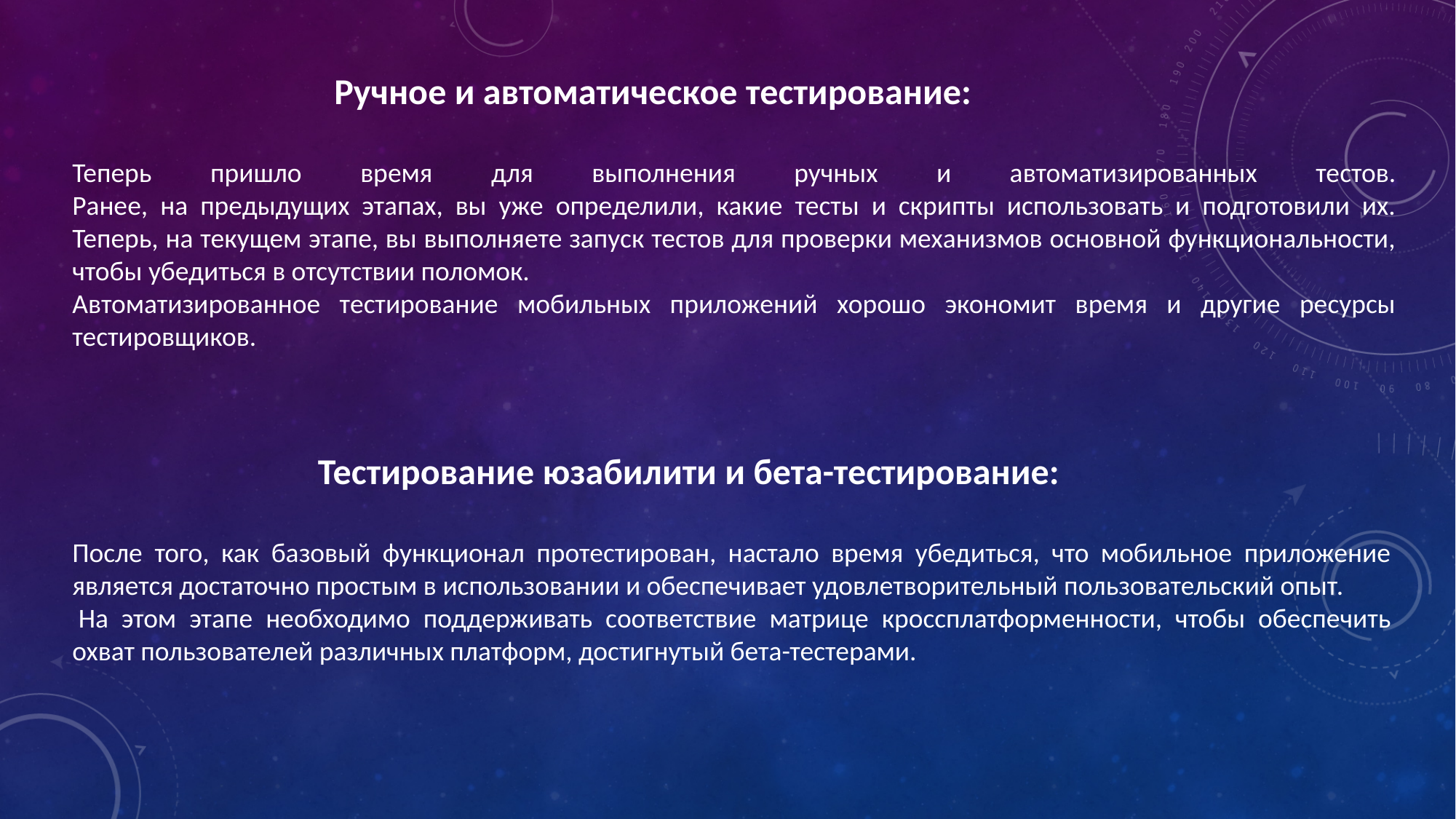

Ручное и автоматическое тестирование:

Теперь пришло время для выполнения ручных и автоматизированных тестов.
Ранее, на предыдущих этапах, вы уже определили, какие тесты и скрипты использовать и подготовили их. Теперь, на текущем этапе, вы выполняете запуск тестов для проверки механизмов основной функциональности, чтобы убедиться в отсутствии поломок.
Автоматизированное тестирование мобильных приложений хорошо экономит время и другие ресурсы тестировщиков.

                              Тестирование юзабилити и бета-тестирование:

После того, как базовый функционал протестирован, настало время убедиться, что мобильное приложение является достаточно простым в использовании и обеспечивает удовлетворительный пользовательский опыт.
 На этом этапе необходимо поддерживать соответствие матрице кроссплатформенности, чтобы обеспечить охват пользователей различных платформ, достигнутый бета-тестерами.